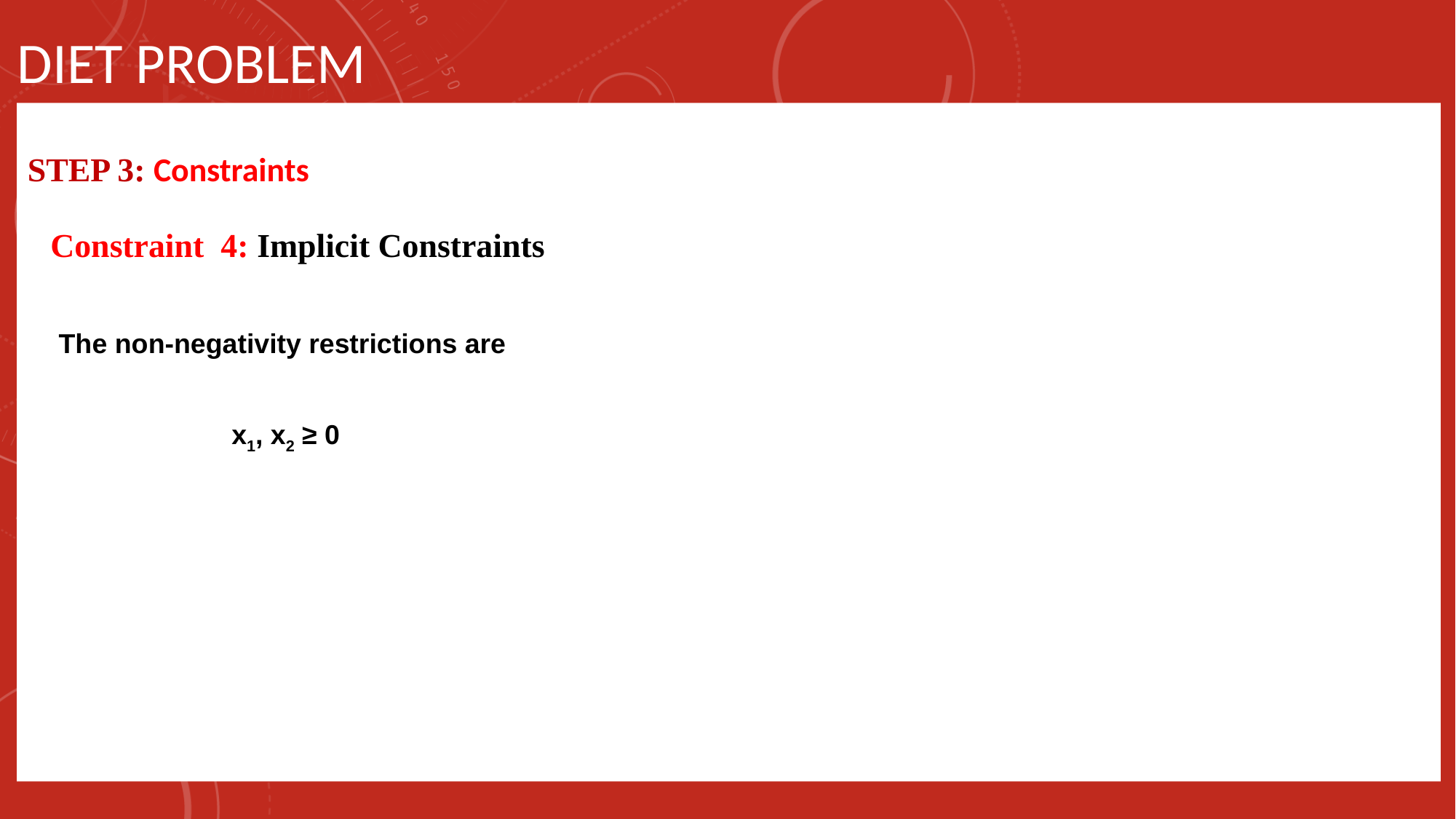

Diet problem

STEP 3: Constraints

Constraint  4: Implicit Constraints
The non-negativity restrictions are
 x1, x2 ≥ 0